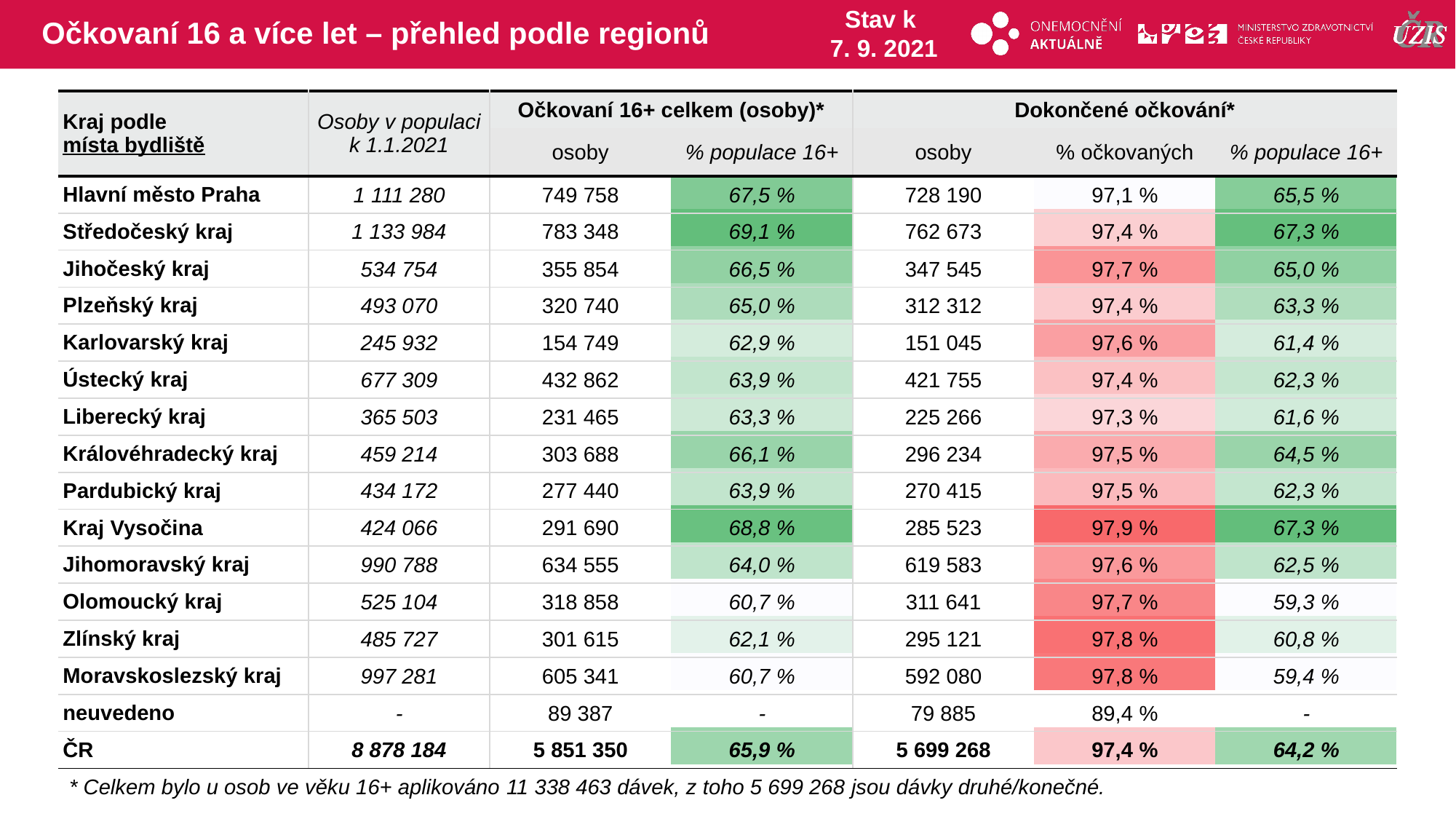

# Očkovaní 16 a více let – přehled podle regionů
Stav k
7. 9. 2021
| Kraj podle místa bydliště | Osoby v populaci k 1.1.2021 | Očkovaní 16+ celkem (osoby)\* |  | Dokončené očkování\* |  |  |
| --- | --- | --- | --- | --- | --- | --- |
|  |  | osoby | % populace 16+ | osoby | % očkovaných | % populace 16+ |
| Hlavní město Praha | 1 111 280 | 749 758 | 67,5 % | 728 190 | 97,1 % | 65,5 % |
| Středočeský kraj | 1 133 984 | 783 348 | 69,1 % | 762 673 | 97,4 % | 67,3 % |
| Jihočeský kraj | 534 754 | 355 854 | 66,5 % | 347 545 | 97,7 % | 65,0 % |
| Plzeňský kraj | 493 070 | 320 740 | 65,0 % | 312 312 | 97,4 % | 63,3 % |
| Karlovarský kraj | 245 932 | 154 749 | 62,9 % | 151 045 | 97,6 % | 61,4 % |
| Ústecký kraj | 677 309 | 432 862 | 63,9 % | 421 755 | 97,4 % | 62,3 % |
| Liberecký kraj | 365 503 | 231 465 | 63,3 % | 225 266 | 97,3 % | 61,6 % |
| Královéhradecký kraj | 459 214 | 303 688 | 66,1 % | 296 234 | 97,5 % | 64,5 % |
| Pardubický kraj | 434 172 | 277 440 | 63,9 % | 270 415 | 97,5 % | 62,3 % |
| Kraj Vysočina | 424 066 | 291 690 | 68,8 % | 285 523 | 97,9 % | 67,3 % |
| Jihomoravský kraj | 990 788 | 634 555 | 64,0 % | 619 583 | 97,6 % | 62,5 % |
| Olomoucký kraj | 525 104 | 318 858 | 60,7 % | 311 641 | 97,7 % | 59,3 % |
| Zlínský kraj | 485 727 | 301 615 | 62,1 % | 295 121 | 97,8 % | 60,8 % |
| Moravskoslezský kraj | 997 281 | 605 341 | 60,7 % | 592 080 | 97,8 % | 59,4 % |
| neuvedeno | - | 89 387 | - | 79 885 | 89,4 % | - |
| ČR | 8 878 184 | 5 851 350 | 65,9 % | 5 699 268 | 97,4 % | 64,2 % |
|  |  |  |  |  |  |
| --- | --- | --- | --- | --- | --- |
|  |  |  |  |  |  |
|  |  |  |  |  |  |
|  |  |  |  |  |  |
|  |  |  |  |  |  |
|  |  |  |  |  |  |
|  |  |  |  |  |  |
|  |  |  |  |  |  |
|  |  |  |  |  |  |
|  |  |  |  |  |  |
|  |  |  |  |  |  |
|  |  |  |  |  |  |
|  |  |  |  |  |  |
|  |  |  |  |  |  |
|  |  |  |  |  |  |
|  |  |  |  |  |  |
* Celkem bylo u osob ve věku 16+ aplikováno 11 338 463 dávek, z toho 5 699 268 jsou dávky druhé/konečné.